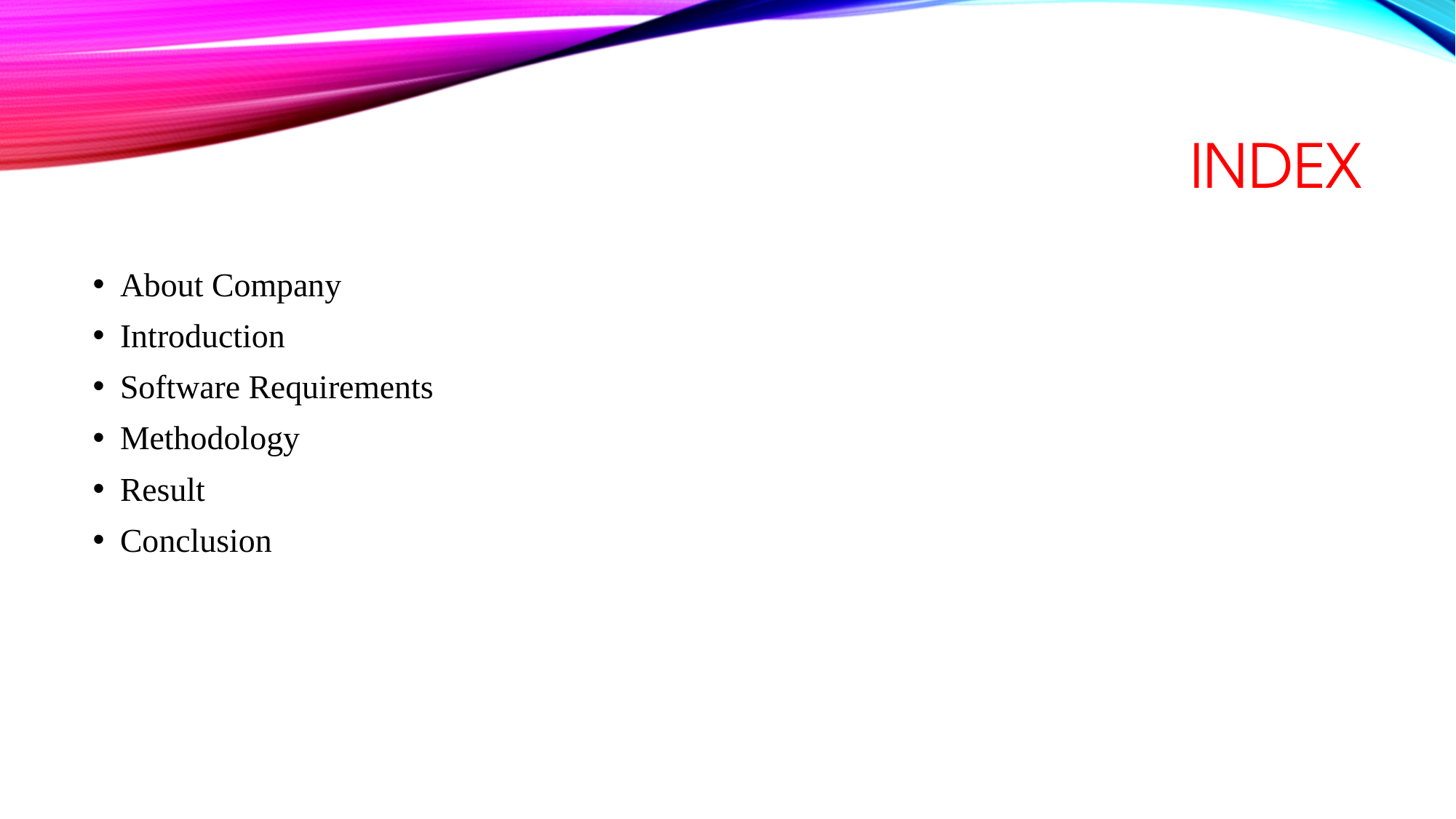

# index
About Company
Introduction
Software Requirements
Methodology
Result
Conclusion